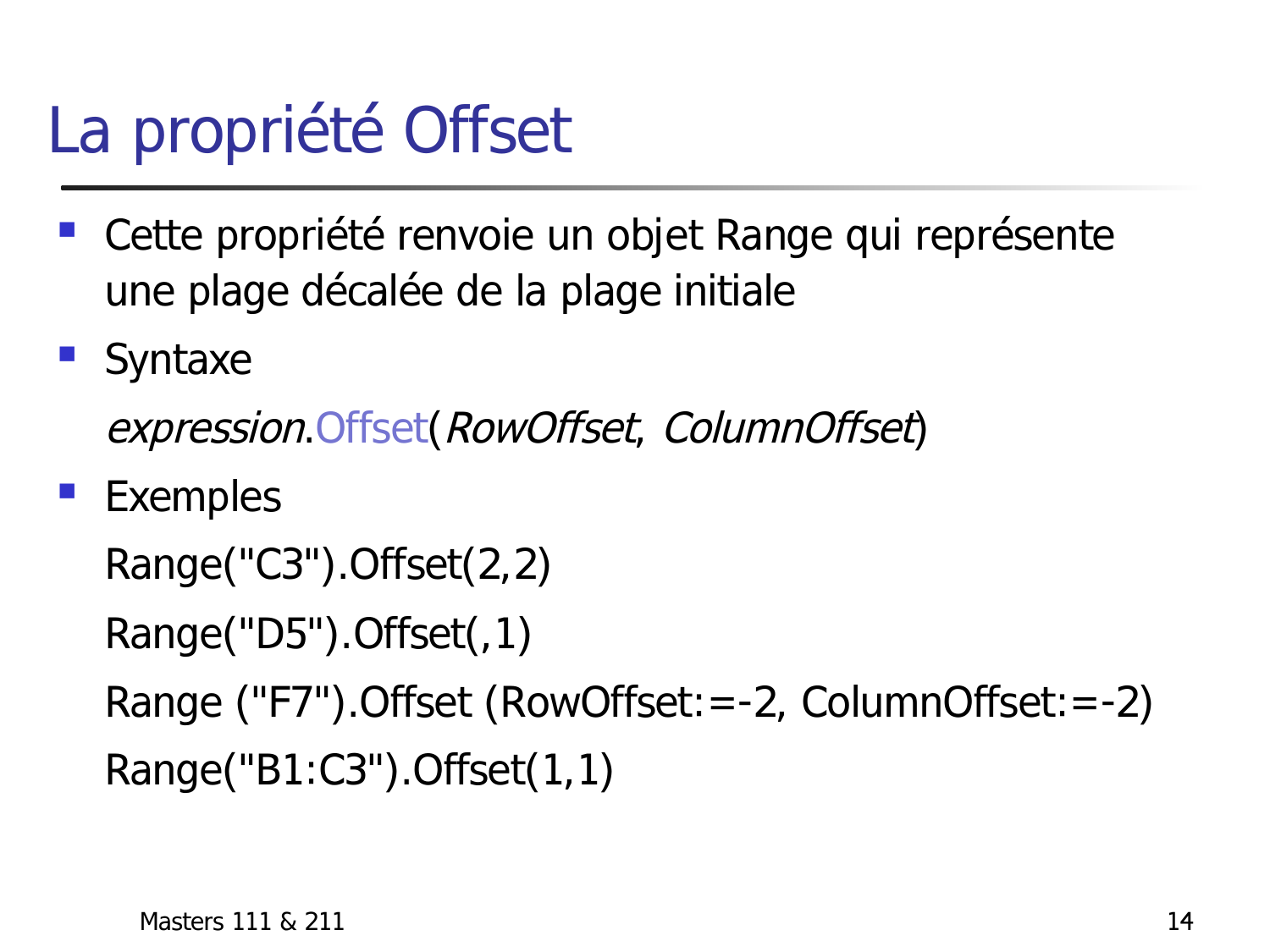

# La propriété Offset
Cette propriété renvoie un objet Range qui représente une plage décalée de la plage initiale
Syntaxe
	expression.Offset(RowOffset, ColumnOffset)
Exemples
	Range("C3").Offset(2,2)
	Range("D5").Offset(,1)
	Range ("F7").Offset (RowOffset:=-2, ColumnOffset:=-2)
	Range("B1:C3").Offset(1,1)
Masters 111 & 211
14